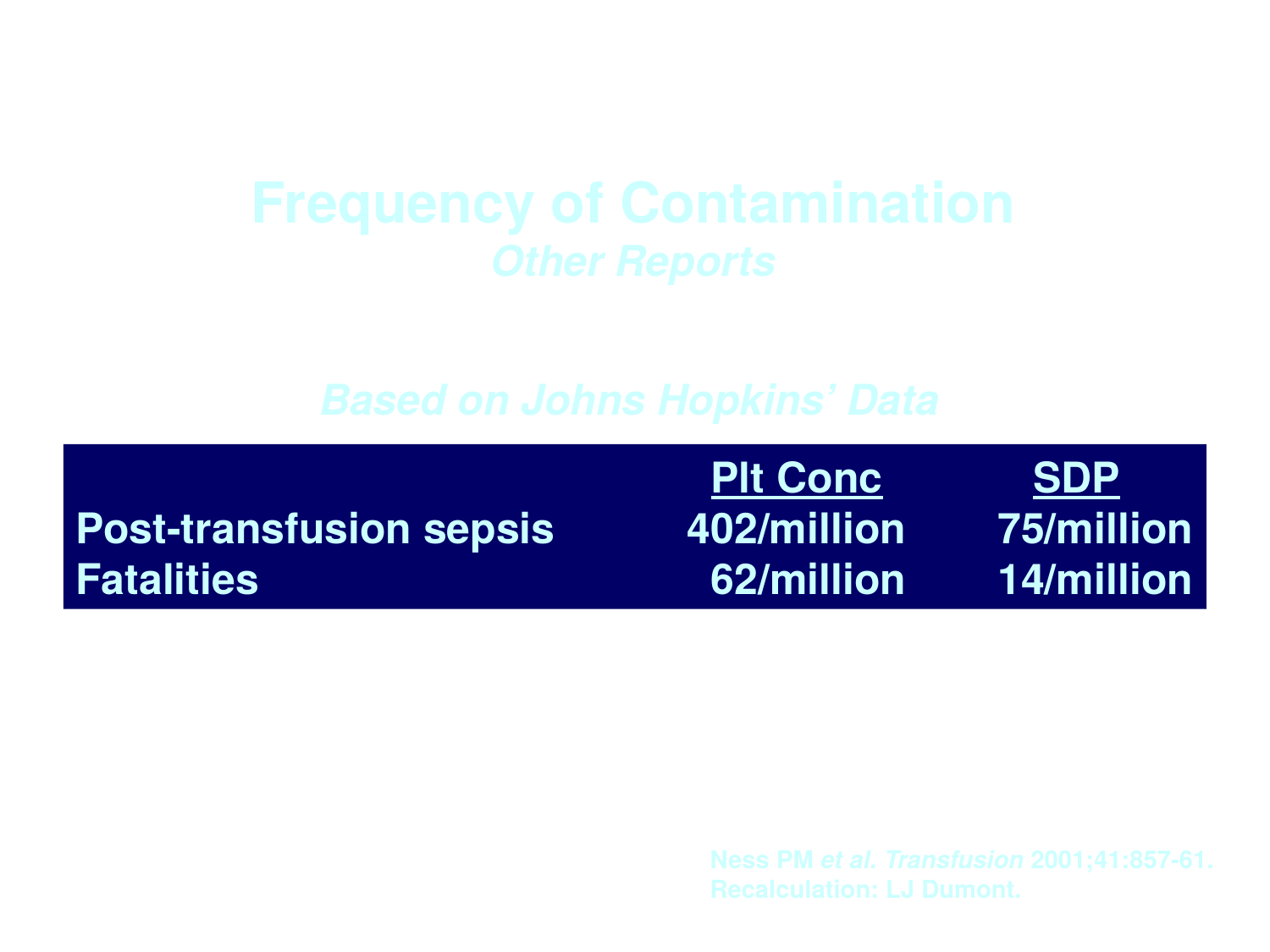

Frequency of Contamination
Other Reports
Based on Johns Hopkins’ Data
		  Plt Conc	   SDP
Post-transfusion sepsis 	402/million	75/million
Fatalities	  62/million	14/million
Ness PM et al. Transfusion 2001;41:857-61.
Recalculation: LJ Dumont.